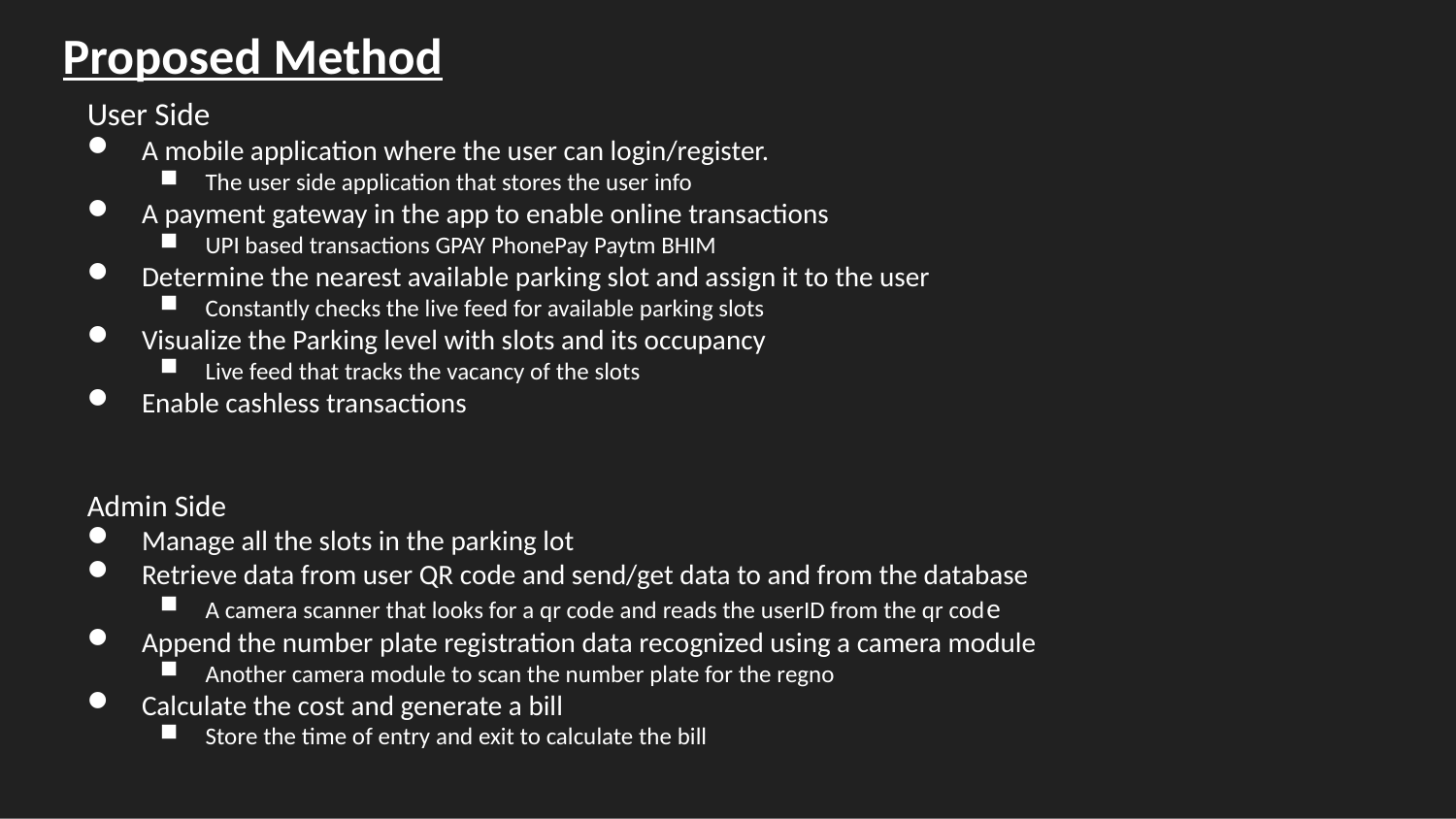

# Proposed Method
User Side
A mobile application where the user can login/register.
The user side application that stores the user info
A payment gateway in the app to enable online transactions
UPI based transactions GPAY PhonePay Paytm BHIM
Determine the nearest available parking slot and assign it to the user
Constantly checks the live feed for available parking slots
Visualize the Parking level with slots and its occupancy
Live feed that tracks the vacancy of the slots
Enable cashless transactions

Admin Side
Manage all the slots in the parking lot
Retrieve data from user QR code and send/get data to and from the database
A camera scanner that looks for a qr code and reads the userID from the qr code
Append the number plate registration data recognized using a camera module
Another camera module to scan the number plate for the regno
Calculate the cost and generate a bill
Store the time of entry and exit to calculate the bill